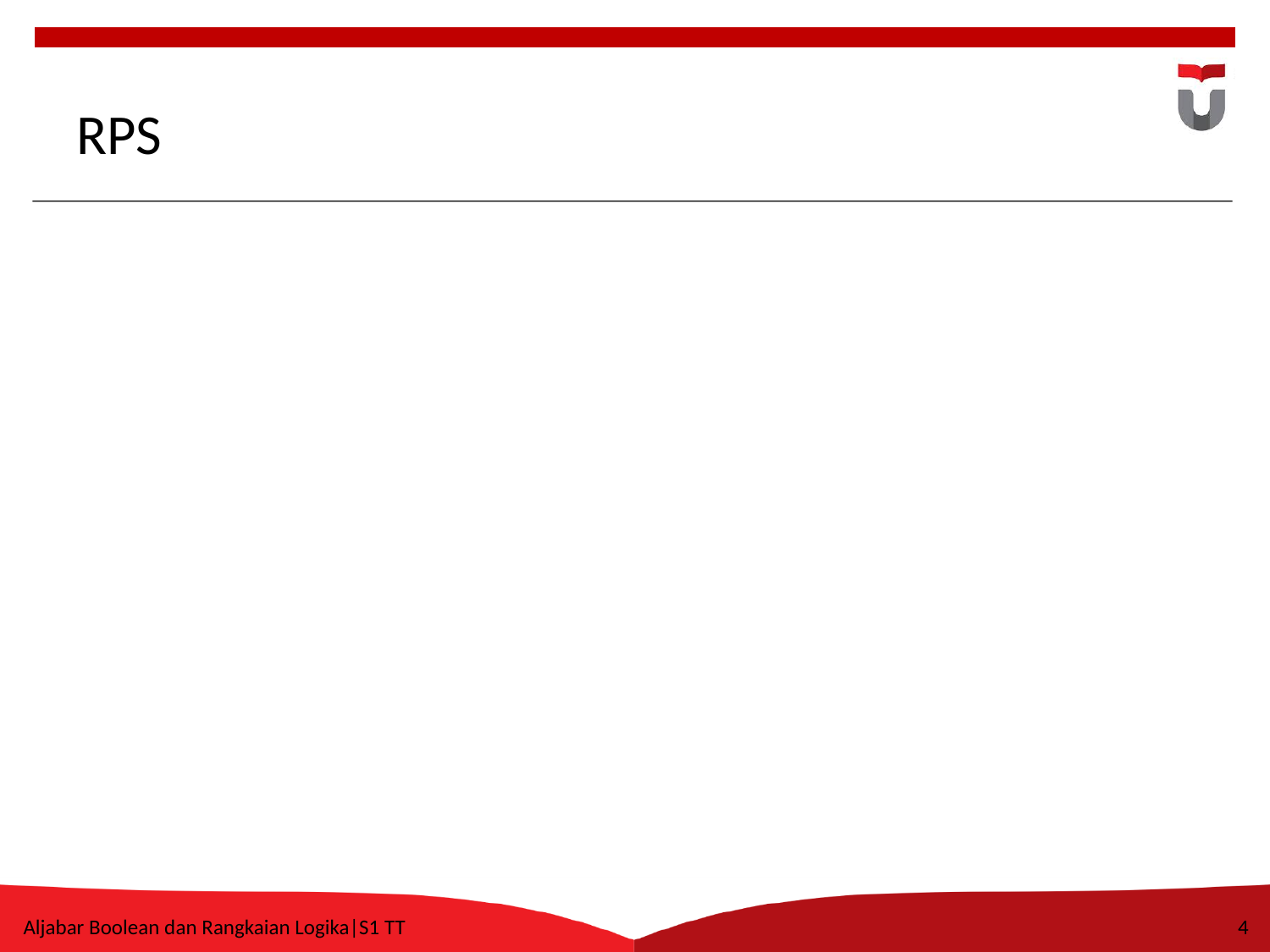

# RPS

Aljabar Boolean dan Rangkaian Logika|S1 TT
4